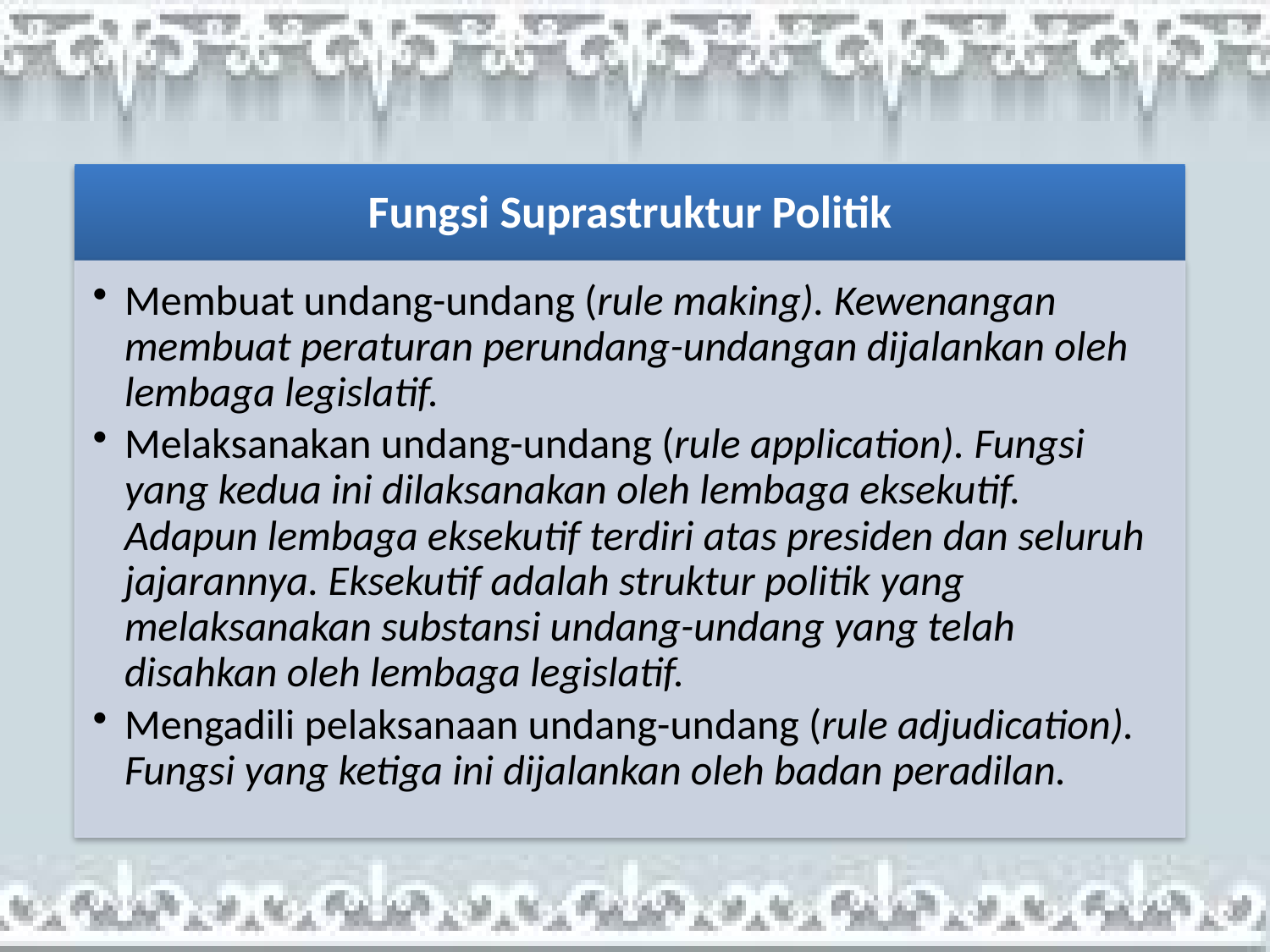

Fungsi Suprastruktur Politik
Membuat undang-undang (rule making). Kewenangan membuat peraturan perundang-undangan dijalankan oleh lembaga legislatif.
Melaksanakan undang-undang (rule application). Fungsi yang kedua ini dilaksanakan oleh lembaga eksekutif. Adapun lembaga eksekutif terdiri atas presiden dan seluruh jajarannya. Eksekutif adalah struktur politik yang melaksanakan substansi undang-undang yang telah disahkan oleh lembaga legislatif.
Mengadili pelaksanaan undang-undang (rule adjudication). Fungsi yang ketiga ini dijalankan oleh badan peradilan.